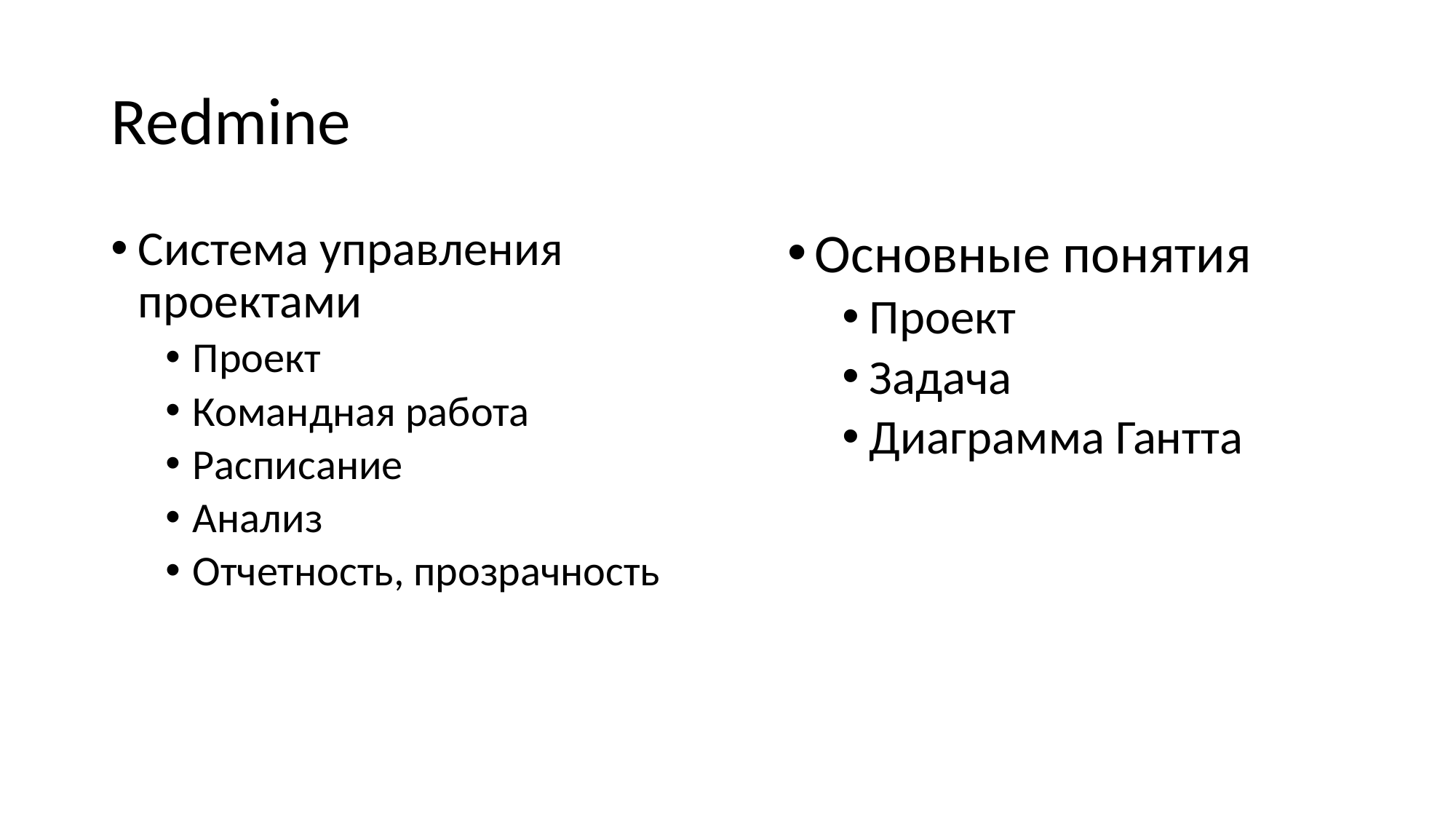

# Redmine
Система управления проектами
Проект
Командная работа
Расписание
Анализ
Отчетность, прозрачность
Основные понятия
Проект
Задача
Диаграмма Гантта